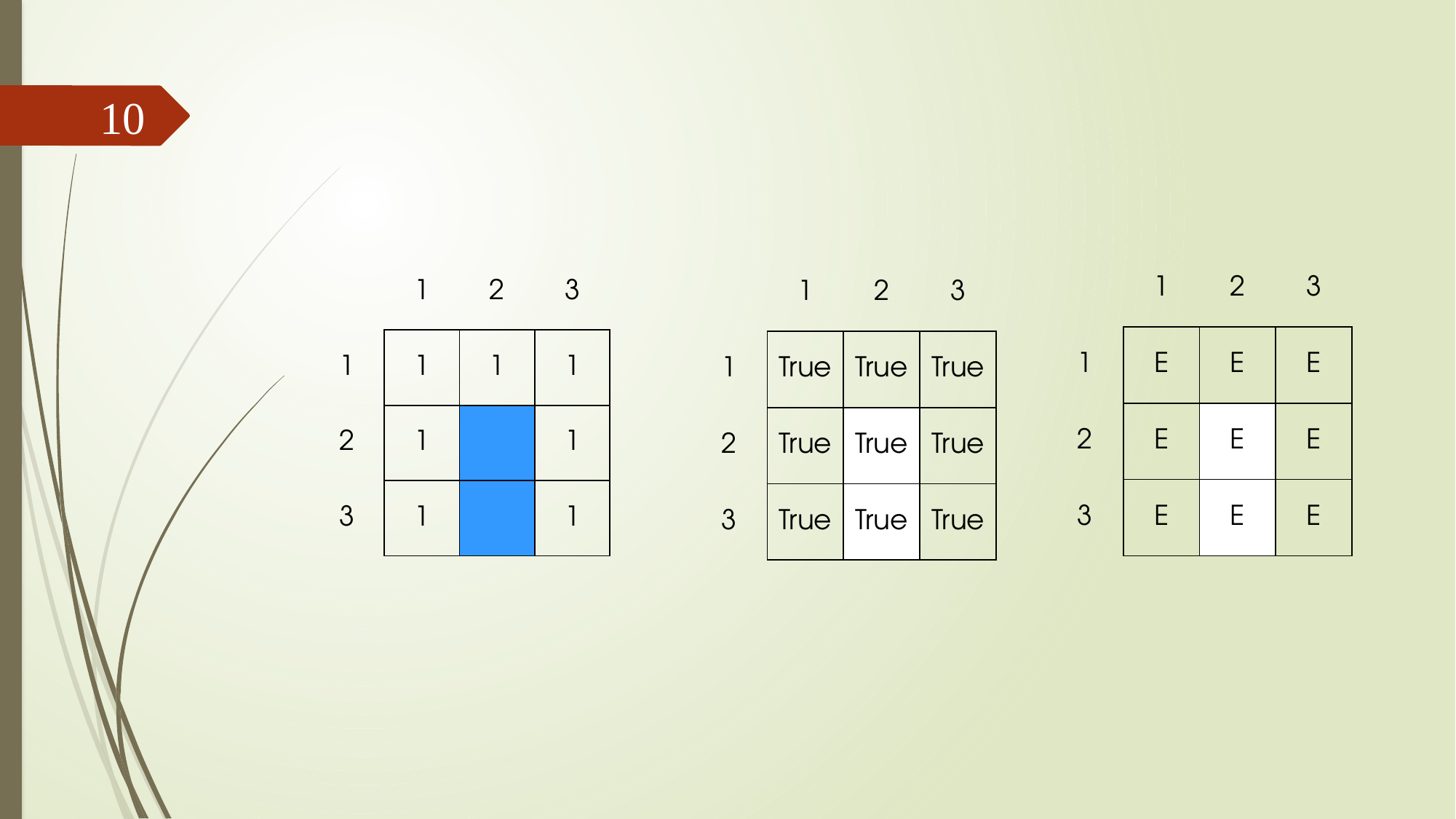

#
10
|  | 1 | 2 | 3 |
| --- | --- | --- | --- |
| 1 | E | E | E |
| 2 | E | E | E |
| 3 | E | E | E |
|  | 1 | 2 | 3 |
| --- | --- | --- | --- |
| 1 | 1 | 1 | 1 |
| 2 | 1 |  | 1 |
| 3 | 1 |  | 1 |
|  | 1 | 2 | 3 |
| --- | --- | --- | --- |
| 1 | True | True | True |
| 2 | True | True | True |
| 3 | True | True | True |